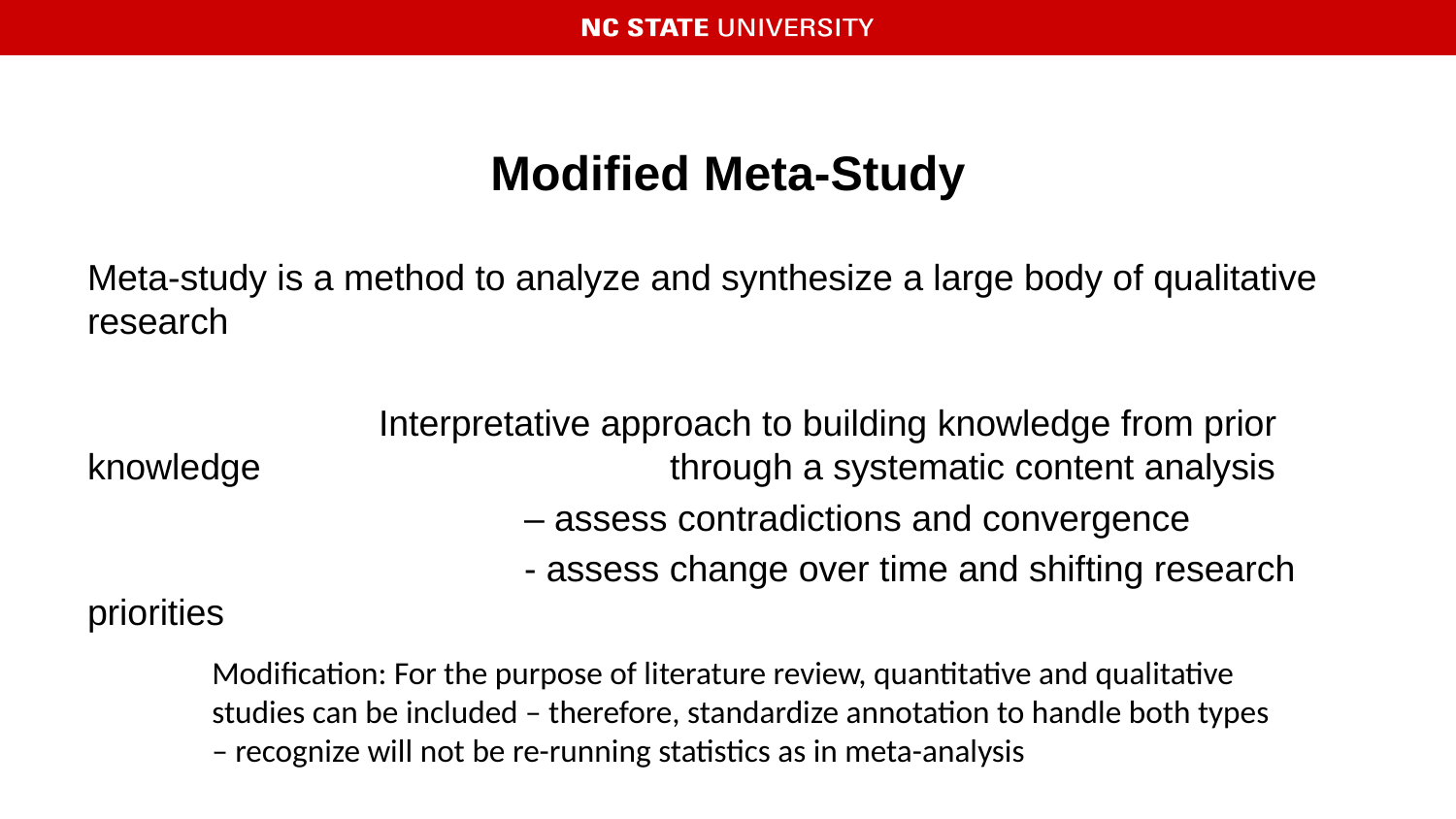

# Modified Meta-Study
Meta-study is a method to analyze and synthesize a large body of qualitative research

		Interpretative approach to building knowledge from prior knowledge 			through a systematic content analysis
			– assess contradictions and convergence
			- assess change over time and shifting research priorities

Modification: For the purpose of literature review, quantitative and qualitative studies can be included – therefore, standardize annotation to handle both types – recognize will not be re-running statistics as in meta-analysis